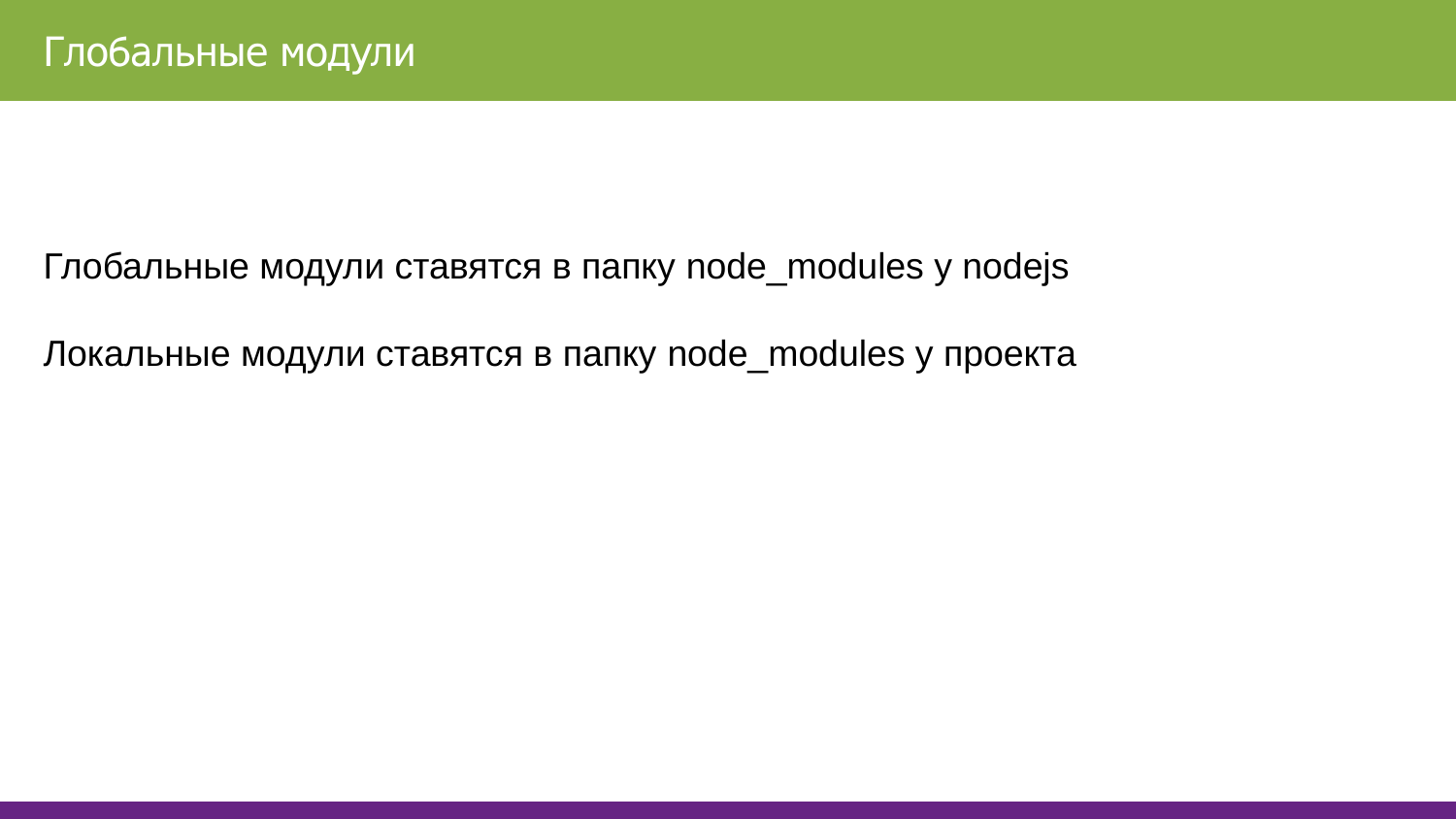

Глобальные модули

Глобальные модули ставятся в папку node_modules у nodejs
Локальные модули ставятся в папку node_modules у проекта